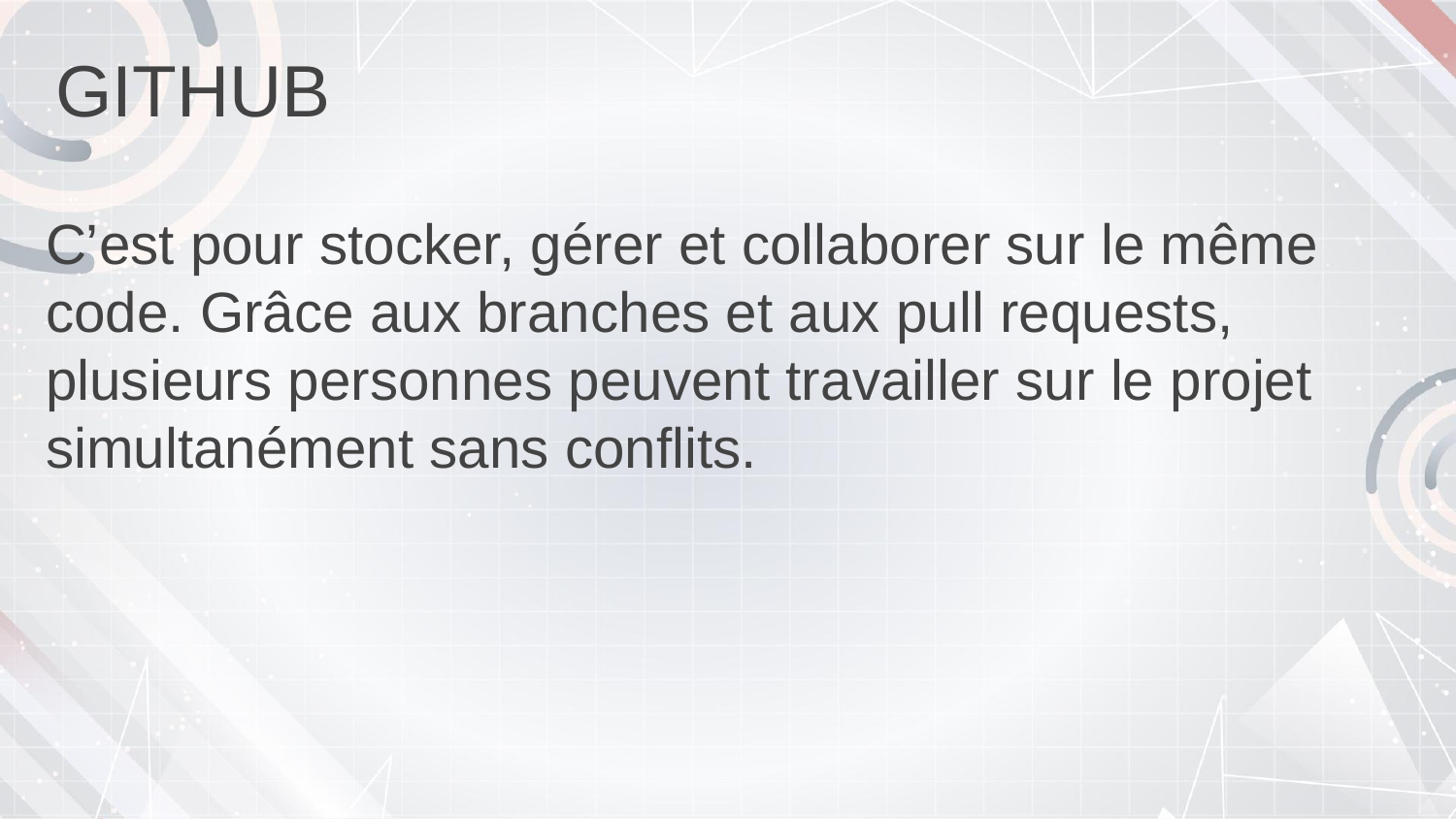

# GITHUB
C’est pour stocker, gérer et collaborer sur le même code. Grâce aux branches et aux pull requests, plusieurs personnes peuvent travailler sur le projet simultanément sans conflits.